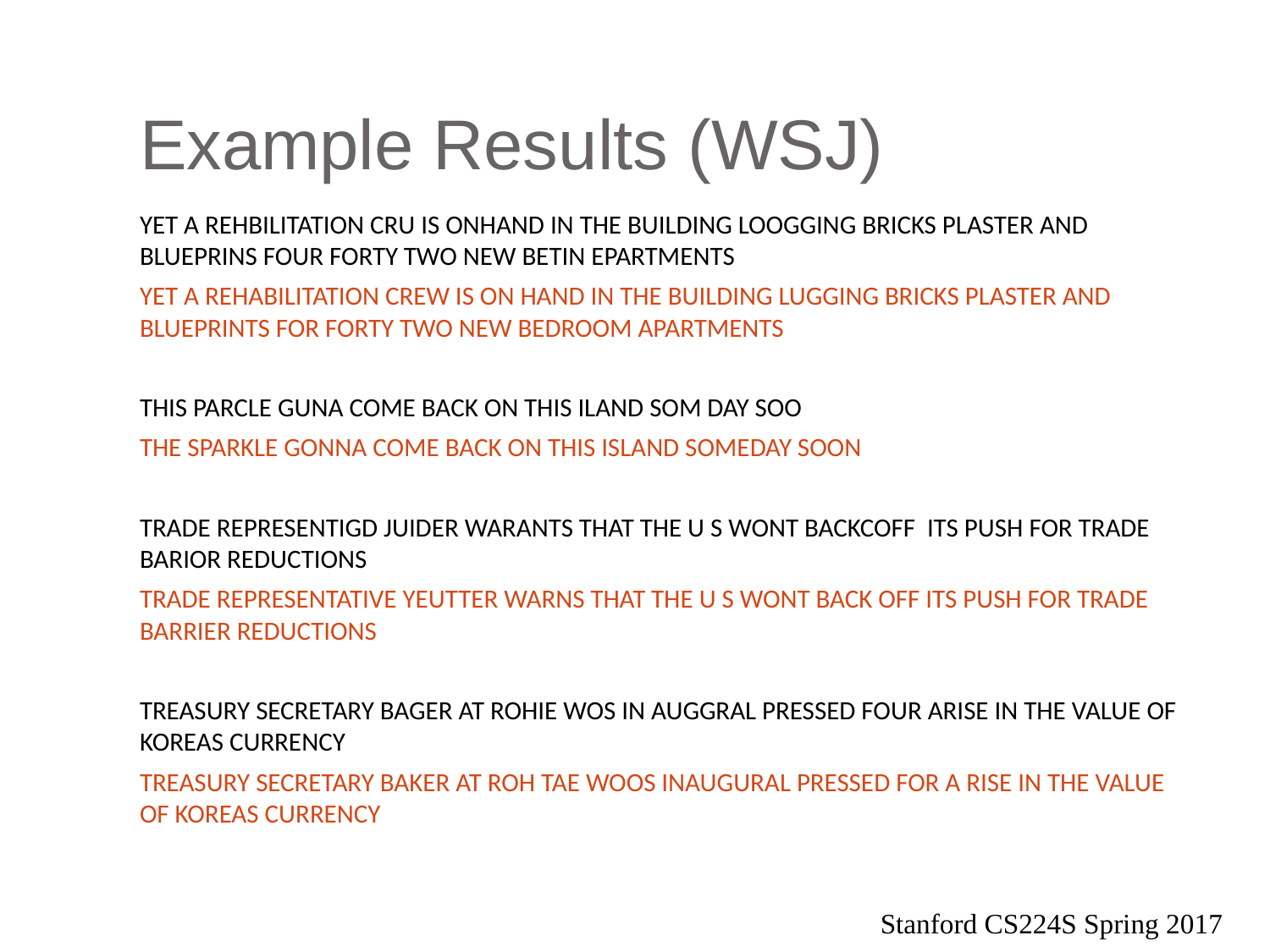

# Example Results (WSJ)
YET A REHBILITATION CRU IS ONHAND IN THE BUILDING LOOGGING BRICKS PLASTER AND BLUEPRINS FOUR FORTY TWO NEW BETIN EPARTMENTS
YET A REHABILITATION CREW IS ON HAND IN THE BUILDING LUGGING BRICKS PLASTER AND BLUEPRINTS FOR FORTY TWO NEW BEDROOM APARTMENTS

THIS PARCLE GUNA COME BACK ON THIS ILAND SOM DAY SOO
THE SPARKLE GONNA COME BACK ON THIS ISLAND SOMEDAY SOON

TRADE REPRESENTIGD JUIDER WARANTS THAT THE U S WONT BACKCOFF  ITS PUSH FOR TRADE BARIOR REDUCTIONS
TRADE REPRESENTATIVE YEUTTER WARNS THAT THE U S WONT BACK OFF ITS PUSH FOR TRADE BARRIER REDUCTIONS

TREASURY SECRETARY BAGER AT ROHIE WOS IN AUGGRAL PRESSED FOUR ARISE IN THE VALUE OF KOREAS CURRENCY
TREASURY SECRETARY BAKER AT ROH TAE WOOS INAUGURAL PRESSED FOR A RISE IN THE VALUE OF KOREAS CURRENCY